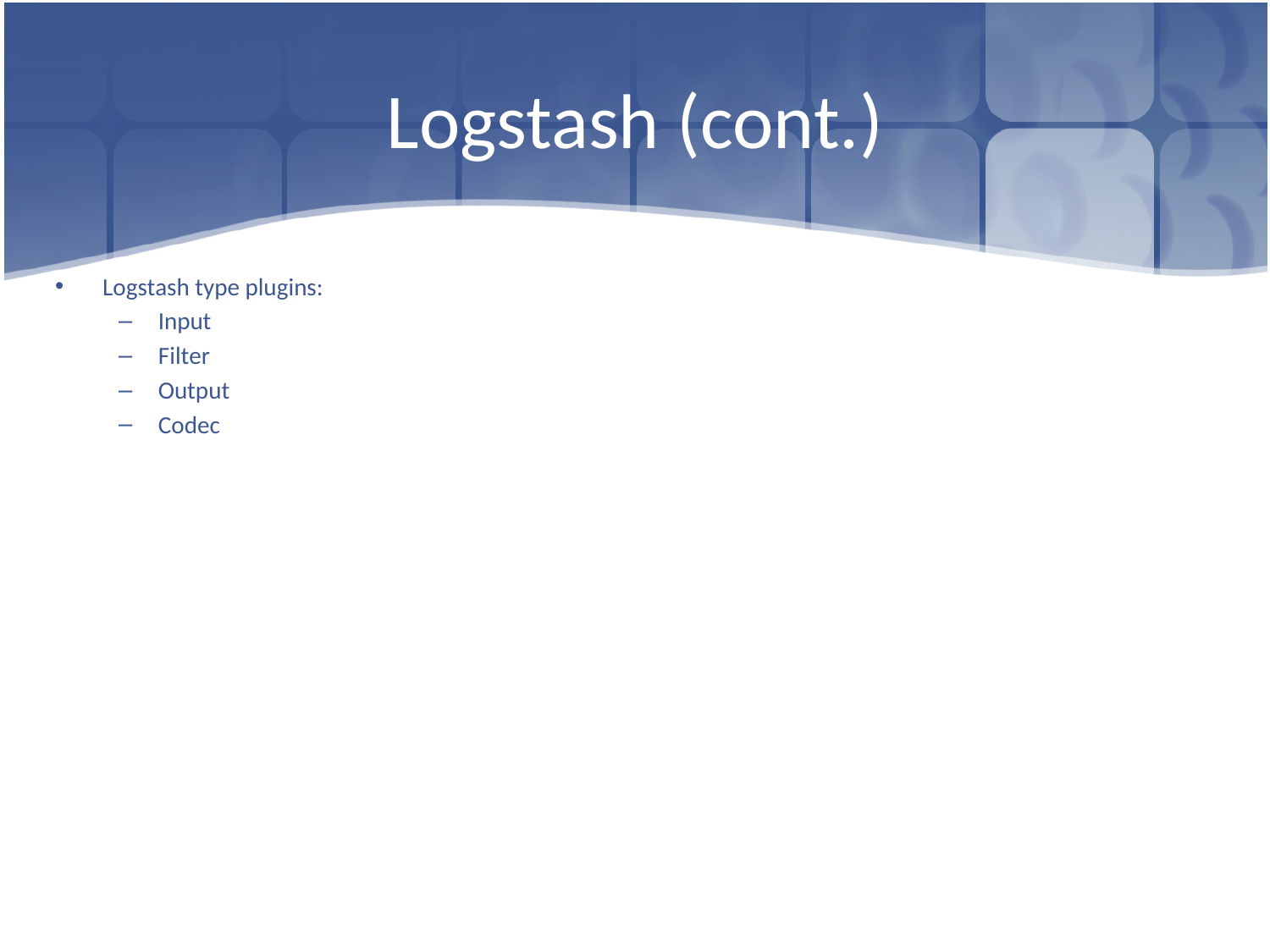

# Logstash (cont.)
Logstash type plugins:
Input
Filter
Output
Codec